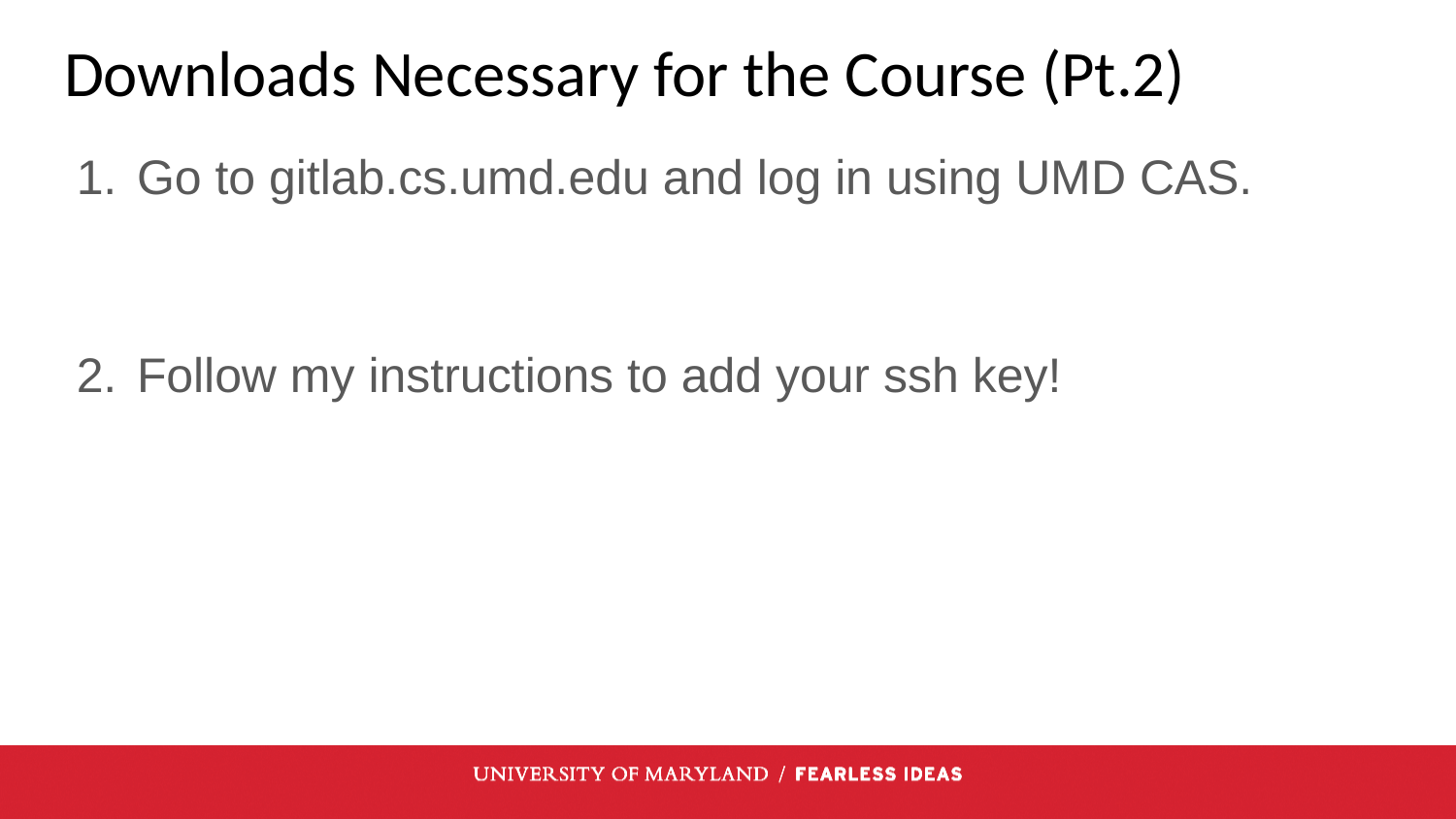

# Downloads Necessary for the Course (Pt.2)
Go to gitlab.cs.umd.edu and log in using UMD CAS.

Follow my instructions to add your ssh key!